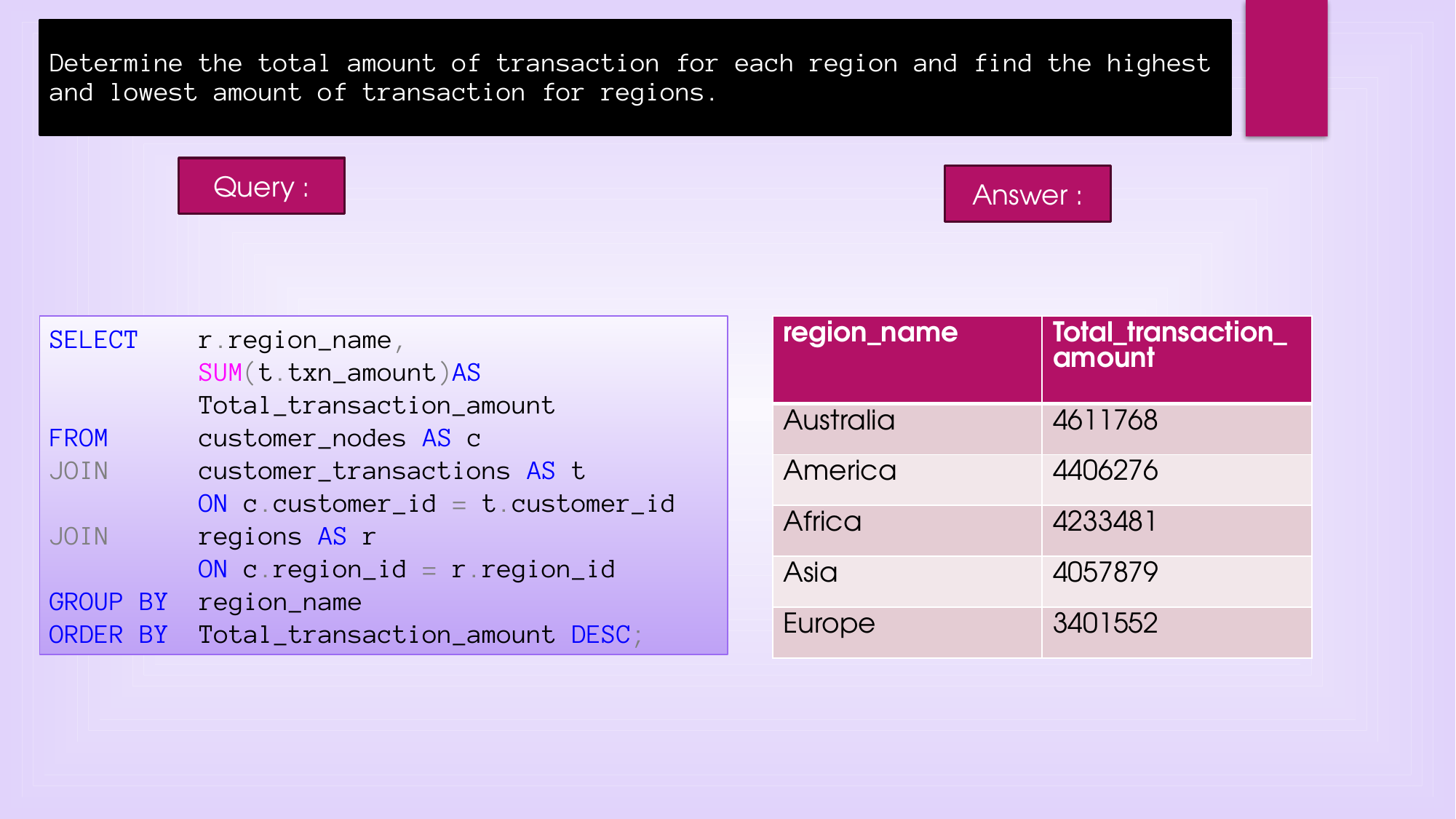

Determine the total amount of transaction for each region and find the highest and lowest amount of transaction for regions.

Query :
Answer :
SELECT    r.region_name,
          SUM(t.txn_amount)AS
          Total_transaction_amount
FROM      customer_nodes AS c
JOIN      customer_transactions AS t
          ON c.customer_id = t.customer_id
JOIN      regions AS r
          ON c.region_id = r.region_id
GROUP BY  region_name
ORDER BY  Total_transaction_amount DESC;
| region\_name | Total\_transaction\_amount |
| --- | --- |
| Australia | 4611768 |
| America | 4406276 |
| Africa | 4233481 |
| Asia | 4057879 |
| Europe | 3401552 |